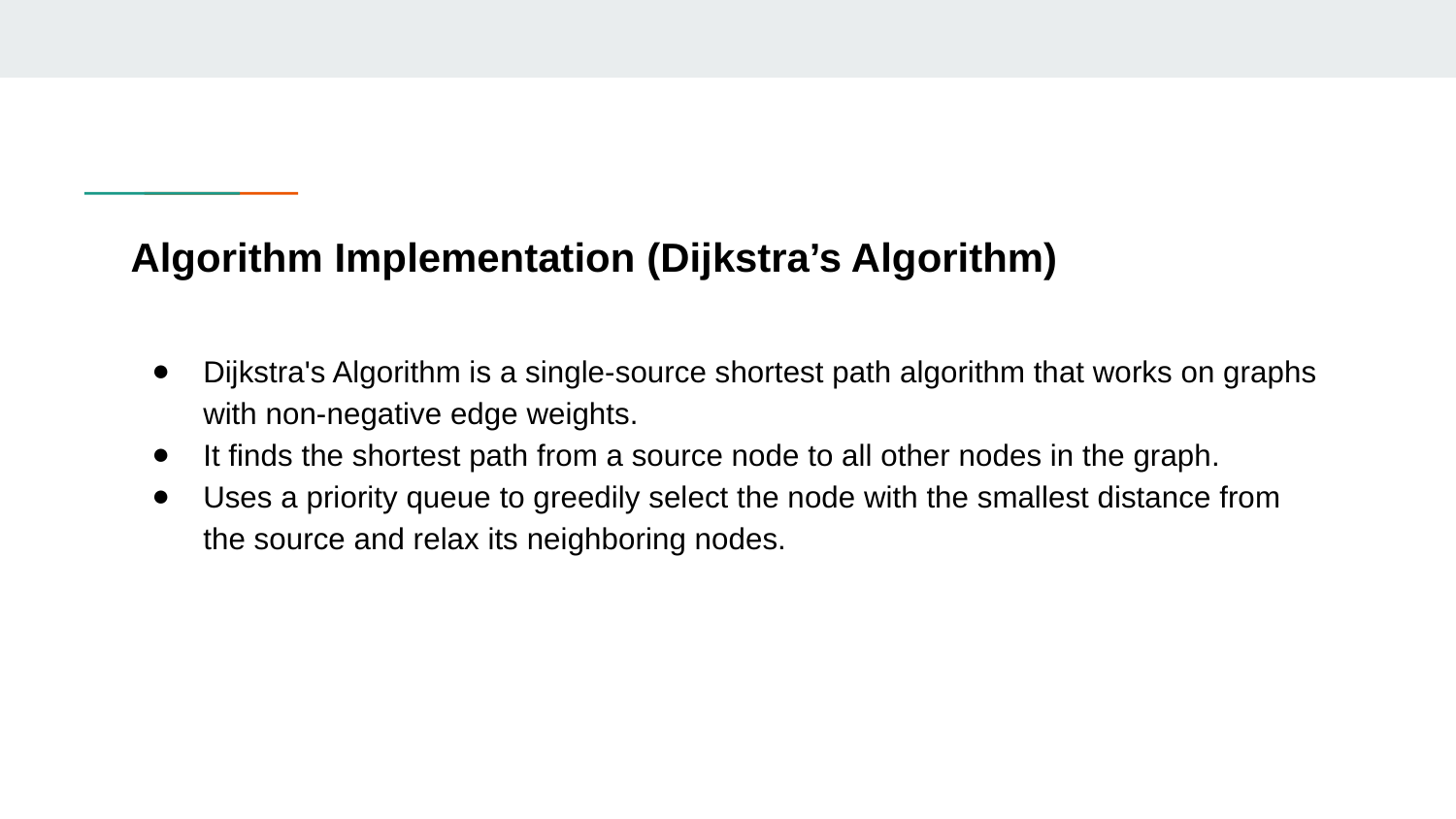

# Algorithm Implementation (Dijkstra’s Algorithm)

Dijkstra's Algorithm is a single-source shortest path algorithm that works on graphs with non-negative edge weights.
It finds the shortest path from a source node to all other nodes in the graph.
Uses a priority queue to greedily select the node with the smallest distance from the source and relax its neighboring nodes.